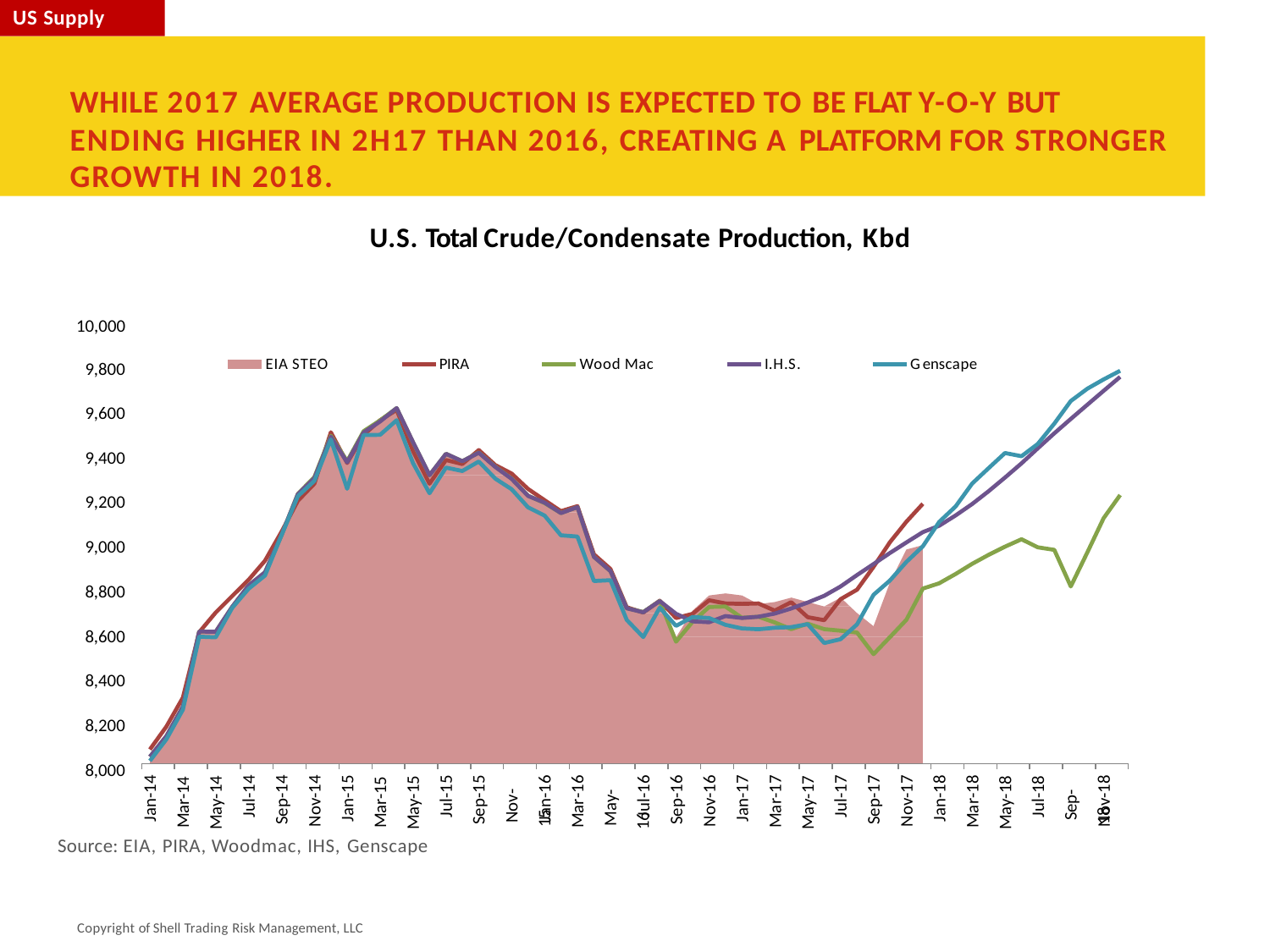

US Supply
# WHILE 2017 AVERAGE PRODUCTION IS EXPECTED TO BE FLAT Y-O-Y BUT  ENDING HIGHER IN 2H17 THAN 2016, CREATING A PLATFORM FOR STRONGER
GROWTH IN 2018.
U.S. Total Crude/Condensate Production, Kbd
10,000

EIA STEO
PIRA
Wood Mac
I.H.S.
Genscape
9,800

9,600

9,400

9,200

9,000

8,800

8,600

8,400

8,200

8,000

Mar-14
May-14
Mar-15
May-15
Jan-16
Mar-16  May-16
Jan-17
Mar-17
Jan-18
Mar-18
Nov-18
May-17
May-18
Jul-18  Sep-18
Jan-14
Jan-15
Sep-14
Nov-14
Jul-15
Sep-15  Nov-15
Nov-16
Nov-17
Jul-14
Jul-16
Sep-16
Jul-17
Sep-17
Source: EIA, PIRA, Woodmac, IHS, Genscape
Copyright of Shell Trading Risk Management, LLC